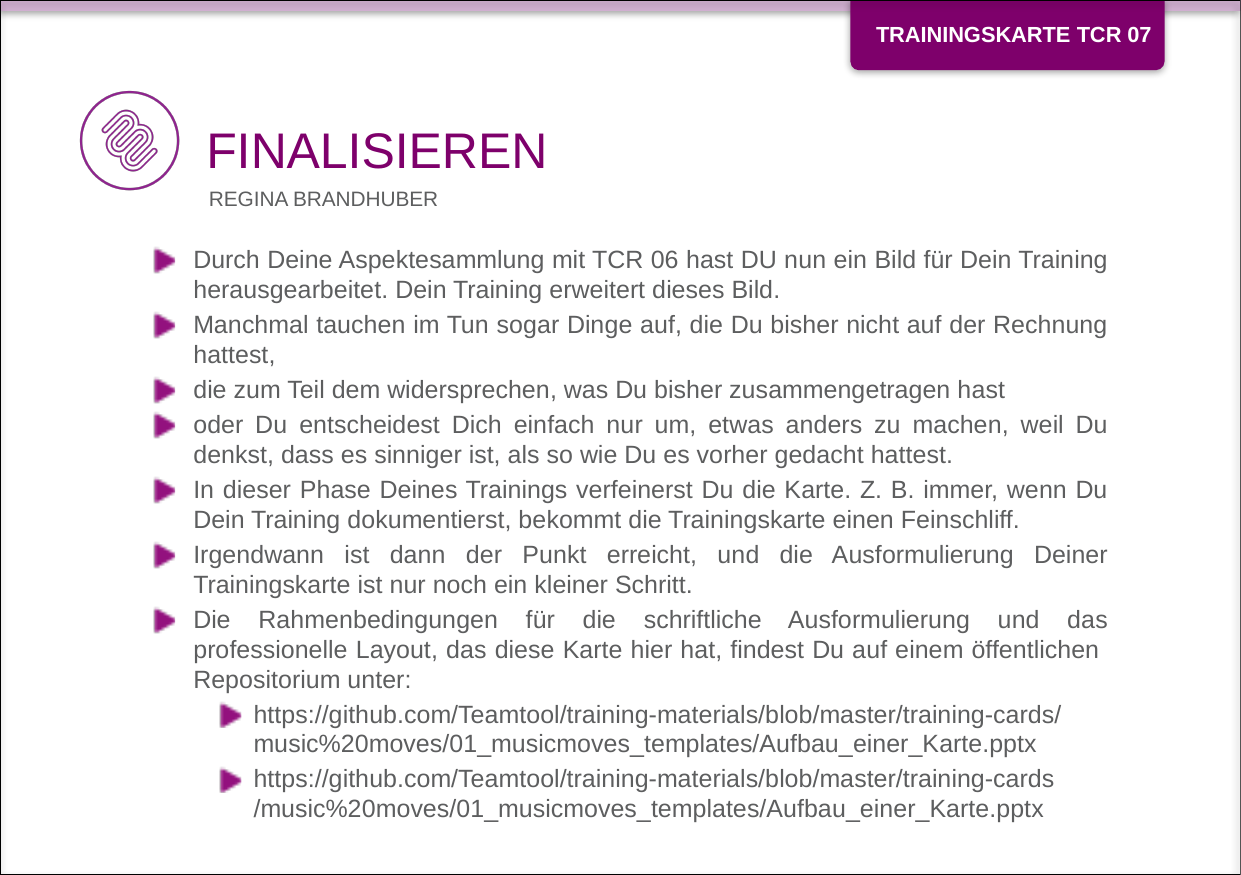

# FINALISIEREN
Regina Brandhuber
Durch Deine Aspektesammlung mit TCR 06 hast DU nun ein Bild für Dein Training herausgearbeitet. Dein Training erweitert dieses Bild.
Manchmal tauchen im Tun sogar Dinge auf, die Du bisher nicht auf der Rechnung hattest,
die zum Teil dem widersprechen, was Du bisher zusammengetragen hast
oder Du entscheidest Dich einfach nur um, etwas anders zu machen, weil Du denkst, dass es sinniger ist, als so wie Du es vorher gedacht hattest.
In dieser Phase Deines Trainings verfeinerst Du die Karte. Z. B. immer, wenn Du Dein Training dokumentierst, bekommt die Trainingskarte einen Feinschliff.
Irgendwann ist dann der Punkt erreicht, und die Ausformulierung Deiner Trainingskarte ist nur noch ein kleiner Schritt.
Die Rahmenbedingungen für die schriftliche Ausformulierung und das professionelle Layout, das diese Karte hier hat, findest Du auf einem öffentlichen
Repositorium unter:
https://github.com/Teamtool/training-materials/blob/master/training-cards/ music%20moves/01_musicmoves_templates/Aufbau_einer_Karte.pptx
https://github.com/Teamtool/training-materials/blob/master/training-cards /music%20moves/01_musicmoves_templates/Aufbau_einer_Karte.pptx